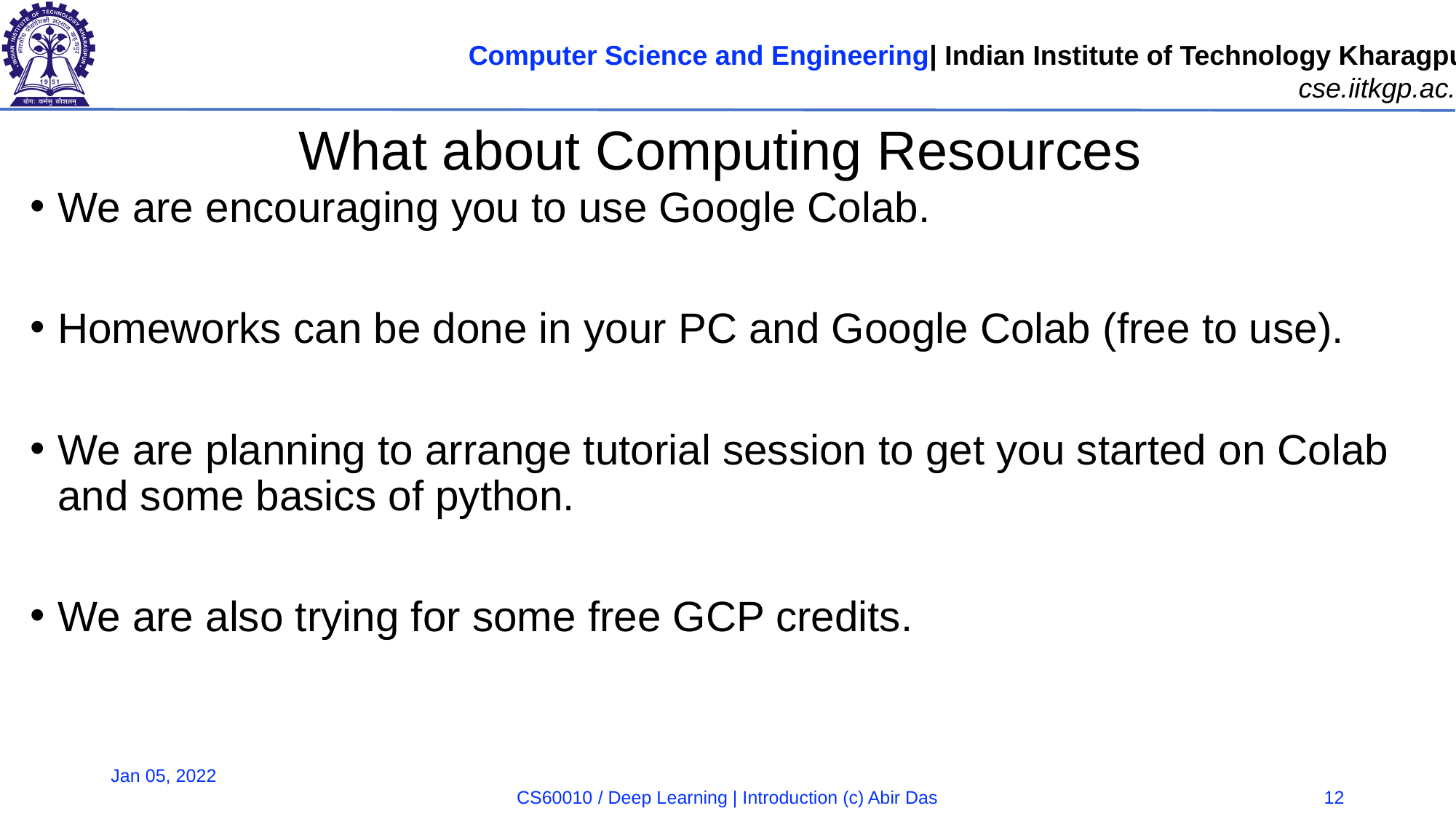

# What about Computing Resources
We are encouraging you to use Google Colab.

Homeworks can be done in your PC and Google Colab (free to use).

We are planning to arrange tutorial session to get you started on Colab and some basics of python.

We are also trying for some free GCP credits.
Jan 05, 2022

CS60010 / Deep Learning | Introduction (c) Abir Das
12